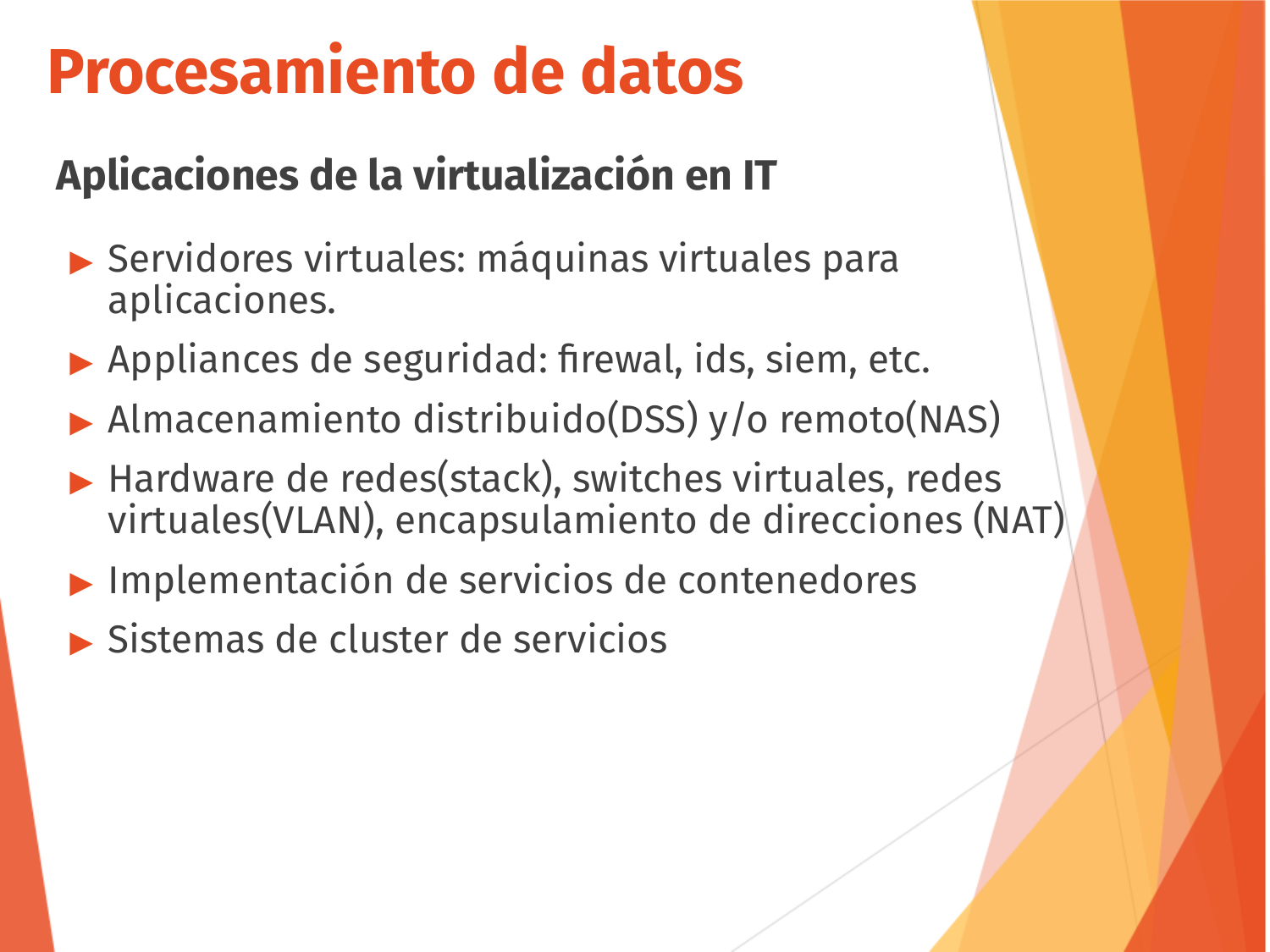

Procesamiento de datos
Aplicaciones de la virtualización en IT
Servidores virtuales: máquinas virtuales para aplicaciones.
Appliances de seguridad: firewal, ids, siem, etc.
Almacenamiento distribuido(DSS) y/o remoto(NAS)
Hardware de redes(stack), switches virtuales, redes virtuales(VLAN), encapsulamiento de direcciones (NAT)
Implementación de servicios de contenedores
Sistemas de cluster de servicios